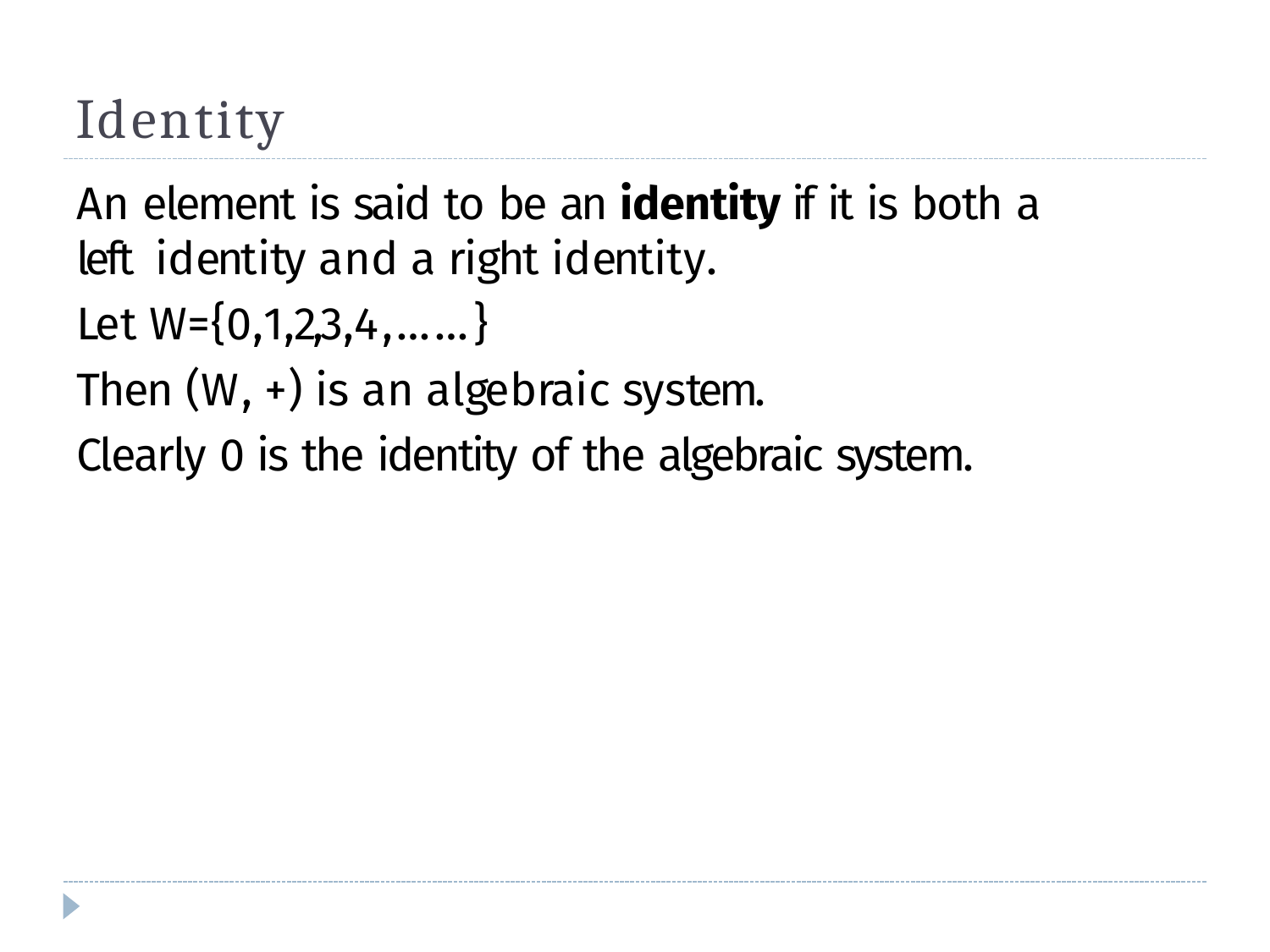

# Identity
An element is said to be an identity if it is both a left  identity and a right identity.
Let W={0,1,2,3,4,……}
Then (W, +) is an algebraic system.
Clearly 0 is the identity of the algebraic system.